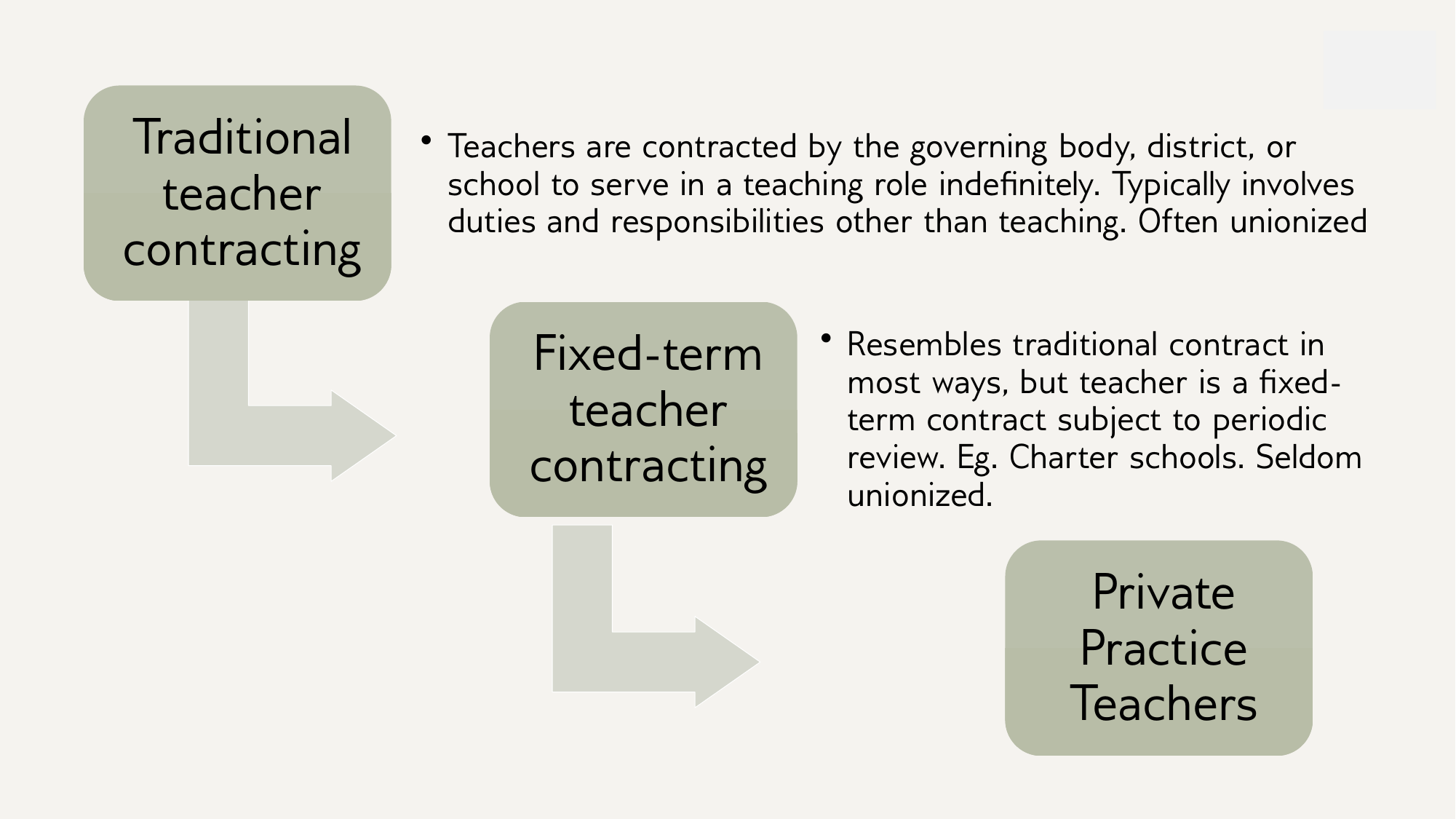

Traditional teacher contracting
Teachers are contracted by the governing body, district, or school to serve in a teaching role indefinitely. Typically involves duties and responsibilities other than teaching. Often unionized
Fixed-term teacher contracting
Resembles traditional contract in most ways, but teacher is a fixed-term contract subject to periodic review. Eg. Charter schools. Seldom unionized.
Private Practice Teachers